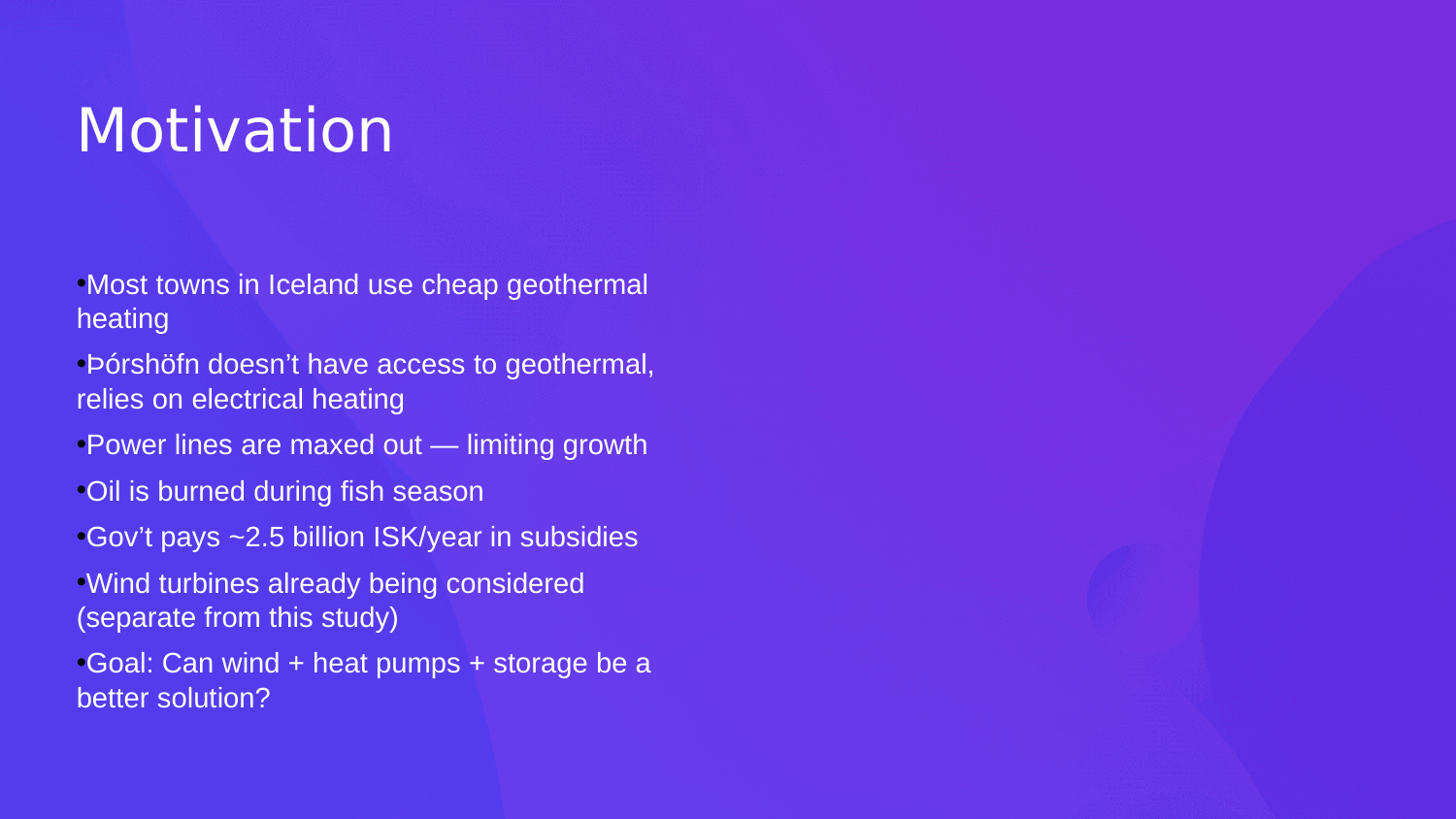

# Motivation

Most towns in Iceland use cheap geothermal heating
Þórshöfn doesn’t have access to geothermal, relies on electrical heating
Power lines are maxed out — limiting growth
Oil is burned during fish season
Gov’t pays ~2.5 billion ISK/year in subsidies
Wind turbines already being considered (separate from this study)
Goal: Can wind + heat pumps + storage be a better solution?